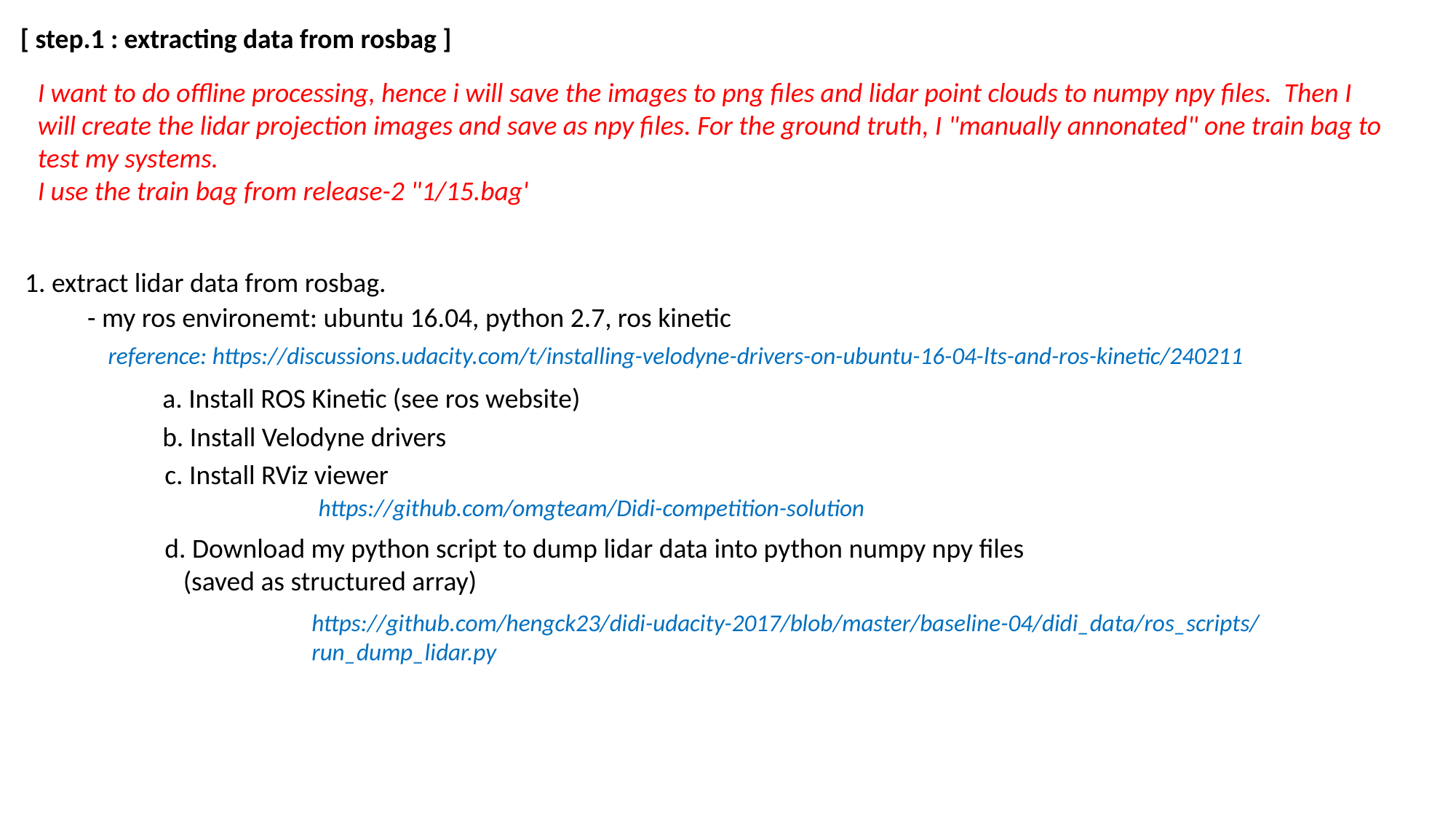

[ step.1 : extracting data from rosbag ]
I want to do offline processing, hence i will save the images to png files and lidar point clouds to numpy npy files.  Then I will create the lidar projection images and save as npy files. For the ground truth, I "manually annonated" one train bag to test my systems.
I use the train bag from release-2 "1/15.bag'
1. extract lidar data from rosbag.
- my ros environemt: ubuntu 16.04, python 2.7, ros kinetic
reference: https://discussions.udacity.com/t/installing-velodyne-drivers-on-ubuntu-16-04-lts-and-ros-kinetic/240211
a. Install ROS Kinetic (see ros website)
b. Install Velodyne drivers
c. Install RViz viewer
https://github.com/omgteam/Didi-competition-solution
d. Download my python script to dump lidar data into python numpy npy files
   (saved as structured array)
https://github.com/hengck23/didi-udacity-2017/blob/master/baseline-04/didi_data/ros_scripts/run_dump_lidar.py